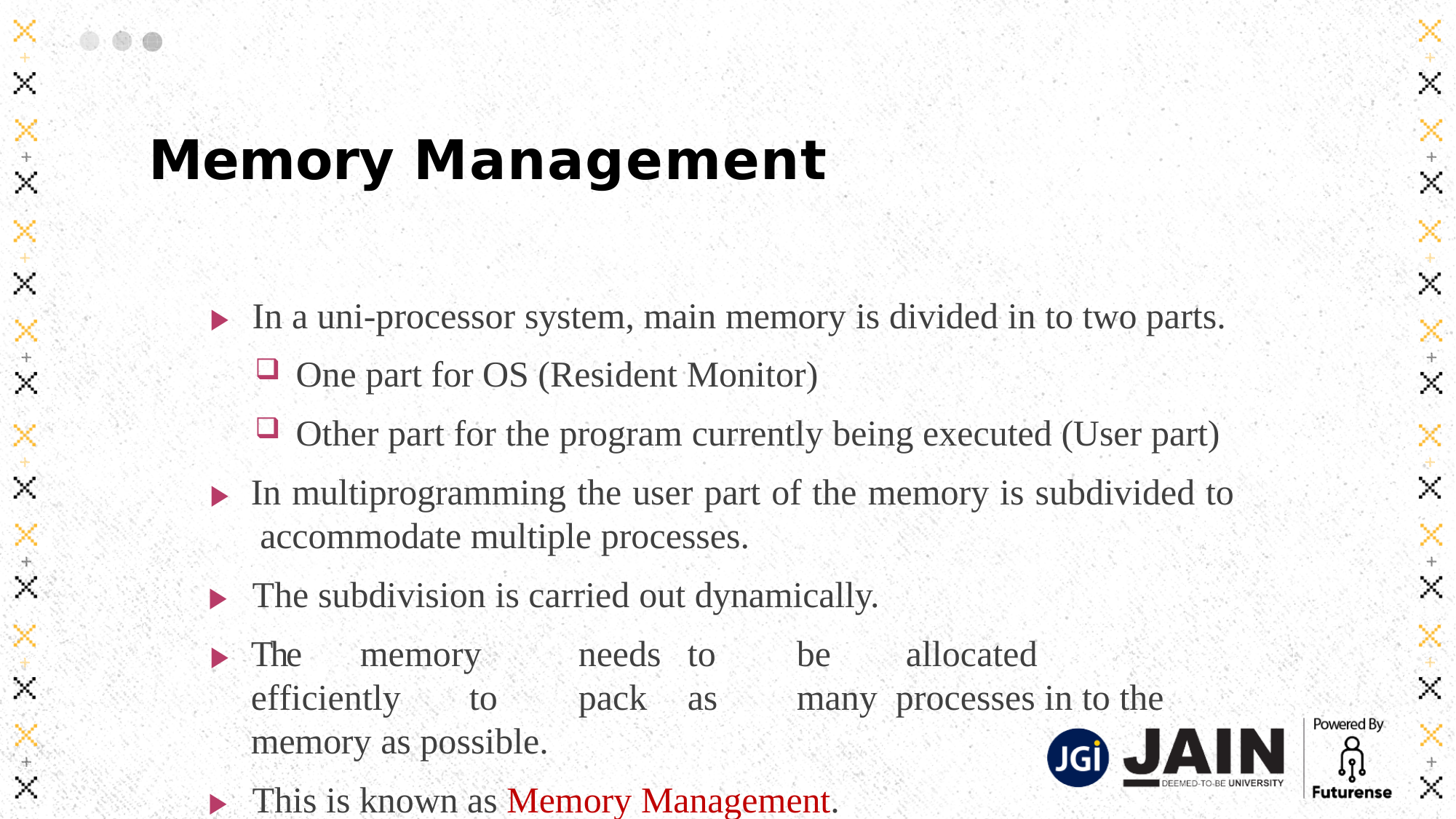

# Memory Management
▶	In a uni-processor system, main memory is divided in to two parts.
One part for OS (Resident Monitor)
Other part for the program currently being executed (User part)
▶	In multiprogramming the user part of the memory is subdivided to  accommodate multiple processes.
▶	The subdivision is carried out dynamically.
▶	The	memory	needs	to	be	allocated	efficiently	to	pack	as	many  processes in to the memory as possible.
▶	This is known as Memory Management.